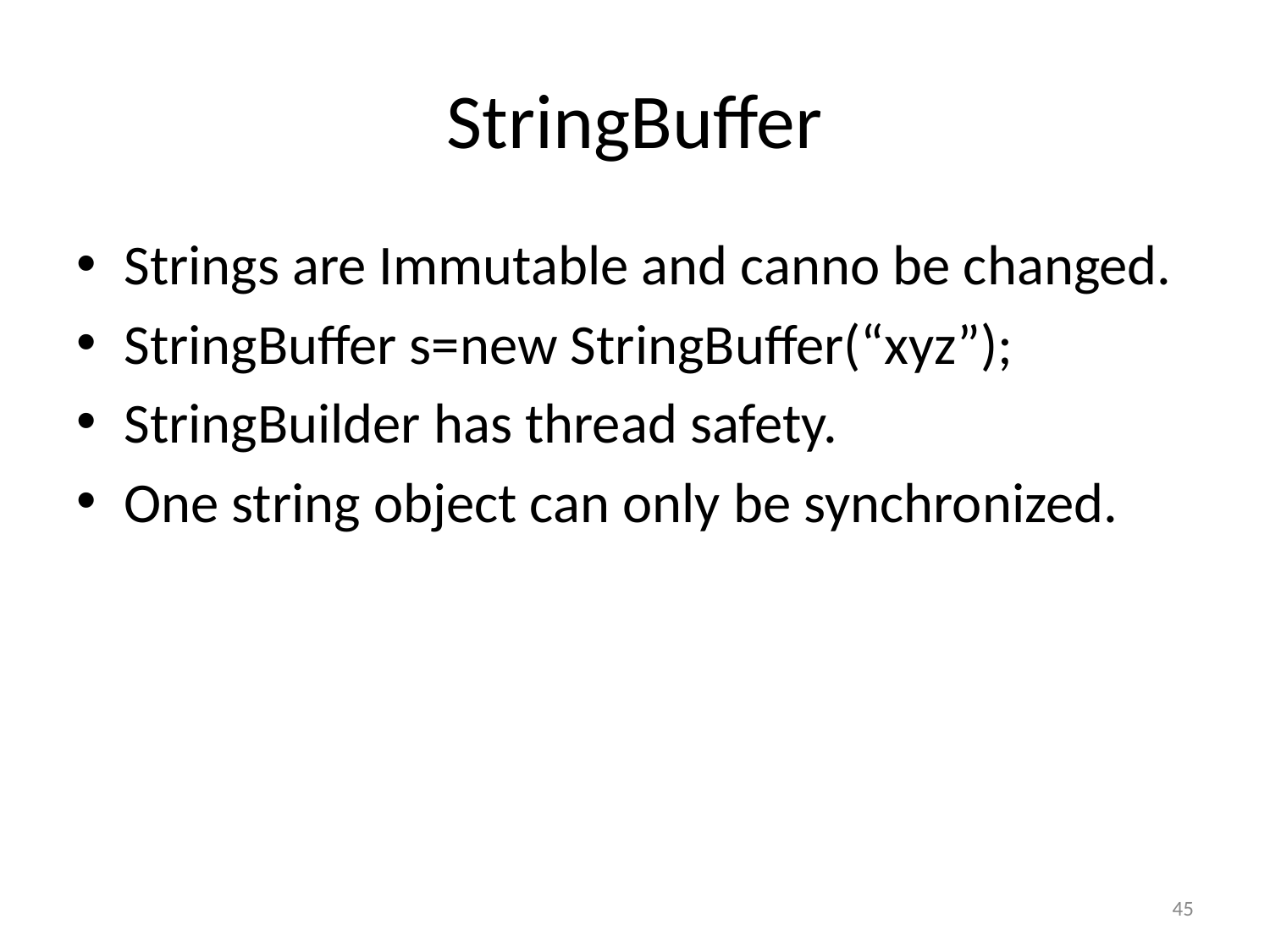

# StringBuffer
Strings are Immutable and canno be changed.
StringBuffer s=new StringBuffer(“xyz”);
StringBuilder has thread safety.
One string object can only be synchronized.
45